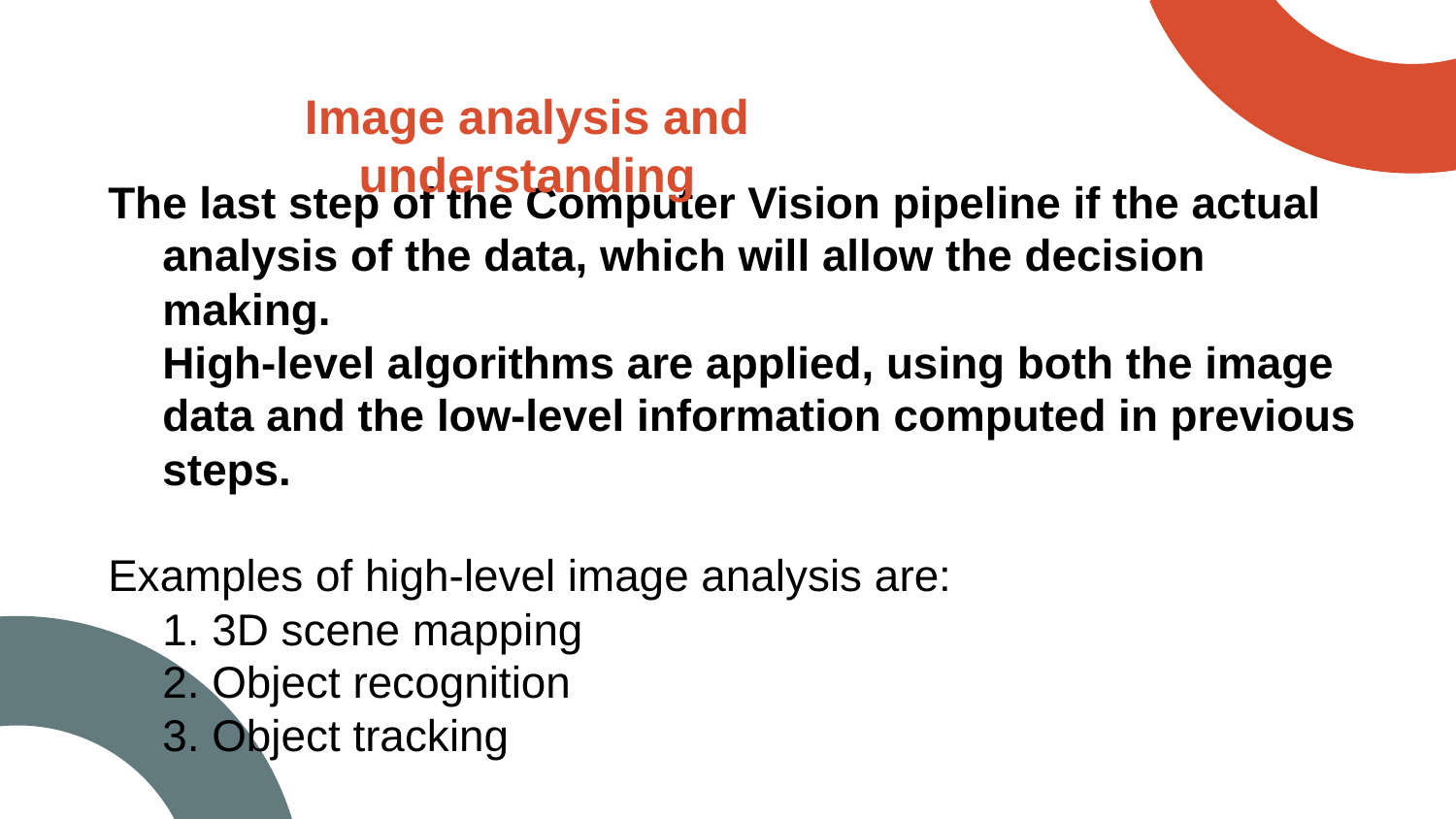

# Image analysis and understanding
The last step of the Computer Vision pipeline if the actual analysis of the data, which will allow the decision making.
High-level algorithms are applied, using both the image data and the low-level information computed in previous steps.

Examples of high-level image analysis are:
1. 3D scene mapping
2. Object recognition
3. Object tracking